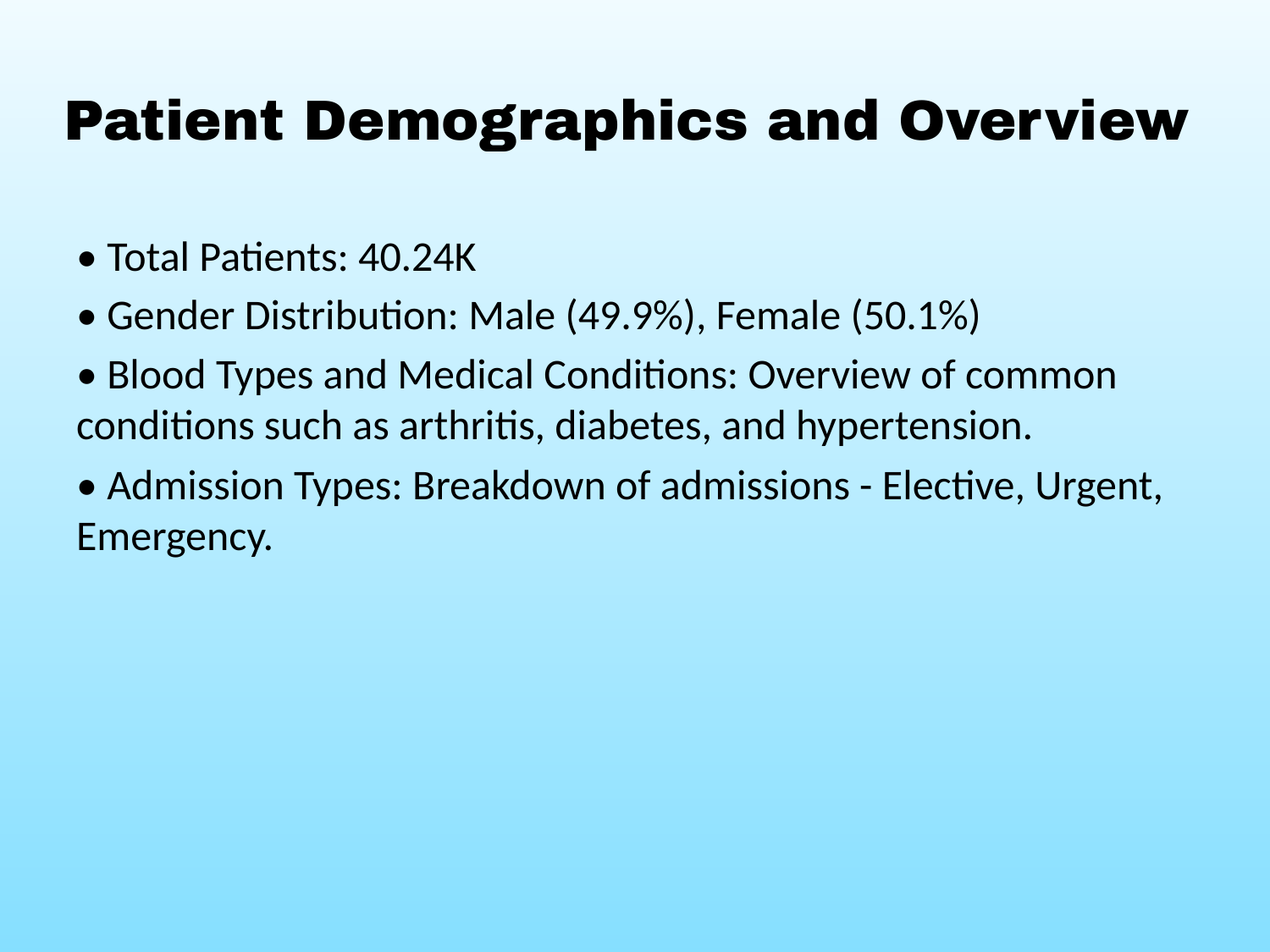

# Patient Demographics and Overview
• Total Patients: 40.24K
• Gender Distribution: Male (49.9%), Female (50.1%)
• Blood Types and Medical Conditions: Overview of common conditions such as arthritis, diabetes, and hypertension.
• Admission Types: Breakdown of admissions - Elective, Urgent, Emergency.